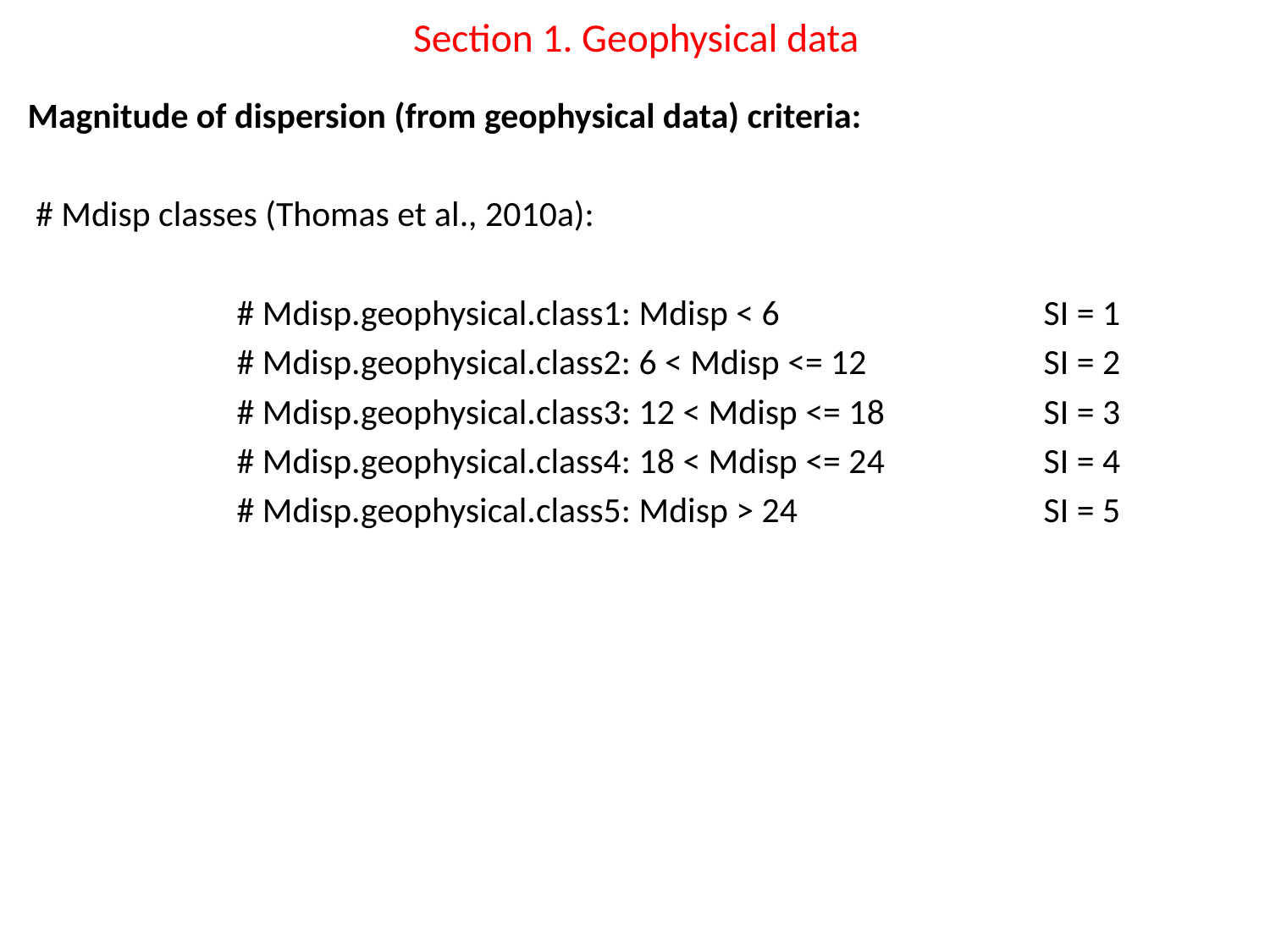

# Section 1. Geophysical data
Magnitude of dispersion (from geophysical data) criteria:

 # Mdisp classes (Thomas et al., 2010a):

                          # Mdisp.geophysical.class1: Mdisp < 6			SI = 1
                          # Mdisp.geophysical.class2: 6 < Mdisp <= 12		SI = 2
                          # Mdisp.geophysical.class3: 12 < Mdisp <= 18		SI = 3
                          # Mdisp.geophysical.class4: 18 < Mdisp <= 24		SI = 4
                          # Mdisp.geophysical.class5: Mdisp > 24		SI = 5